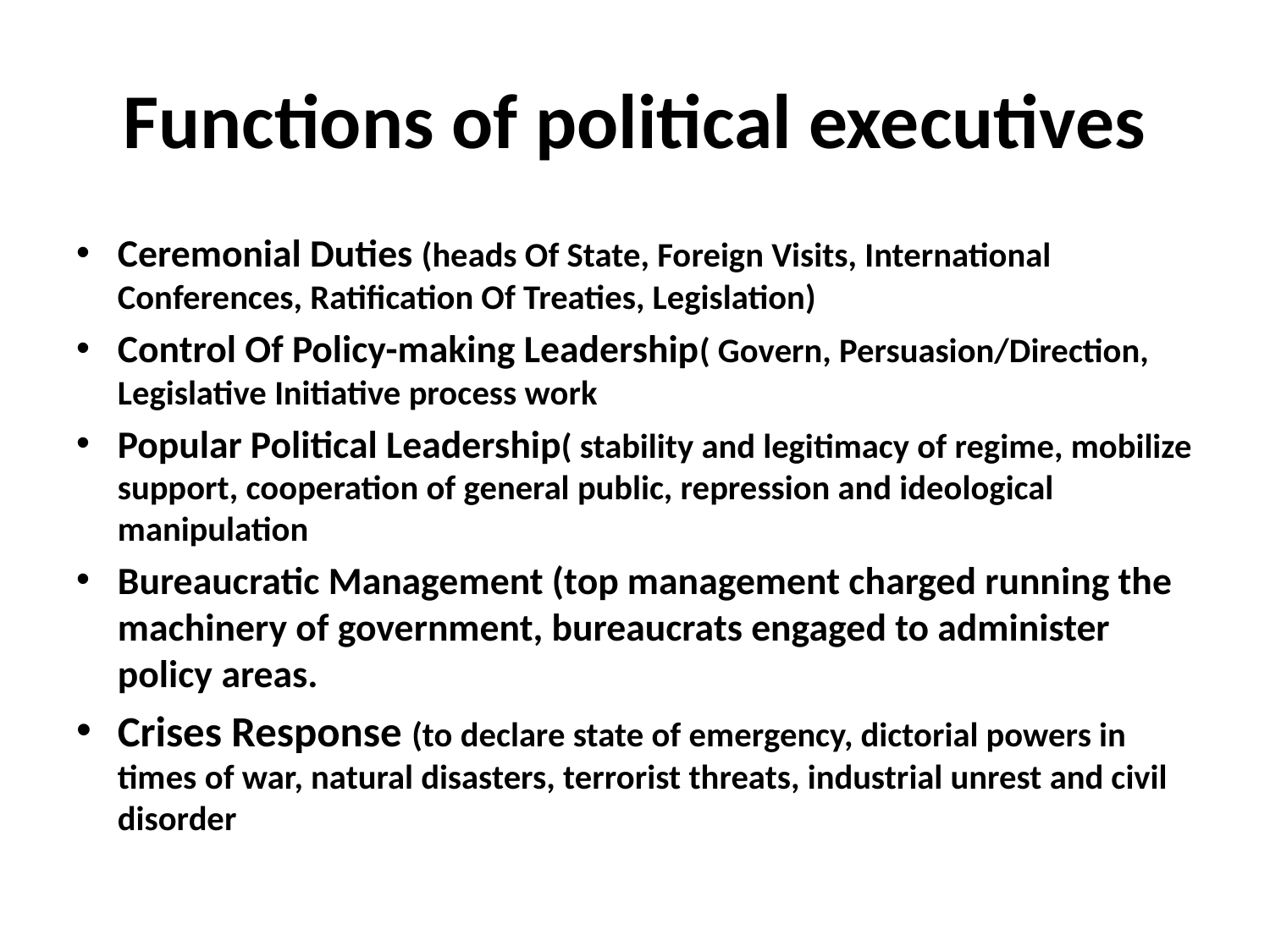

# Functions of political executives
Ceremonial Duties (heads Of State, Foreign Visits, International Conferences, Ratification Of Treaties, Legislation)
Control Of Policy-making Leadership( Govern, Persuasion/Direction, Legislative Initiative process work
Popular Political Leadership( stability and legitimacy of regime, mobilize support, cooperation of general public, repression and ideological manipulation
Bureaucratic Management (top management charged running the machinery of government, bureaucrats engaged to administer policy areas.
Crises Response (to declare state of emergency, dictorial powers in times of war, natural disasters, terrorist threats, industrial unrest and civil disorder